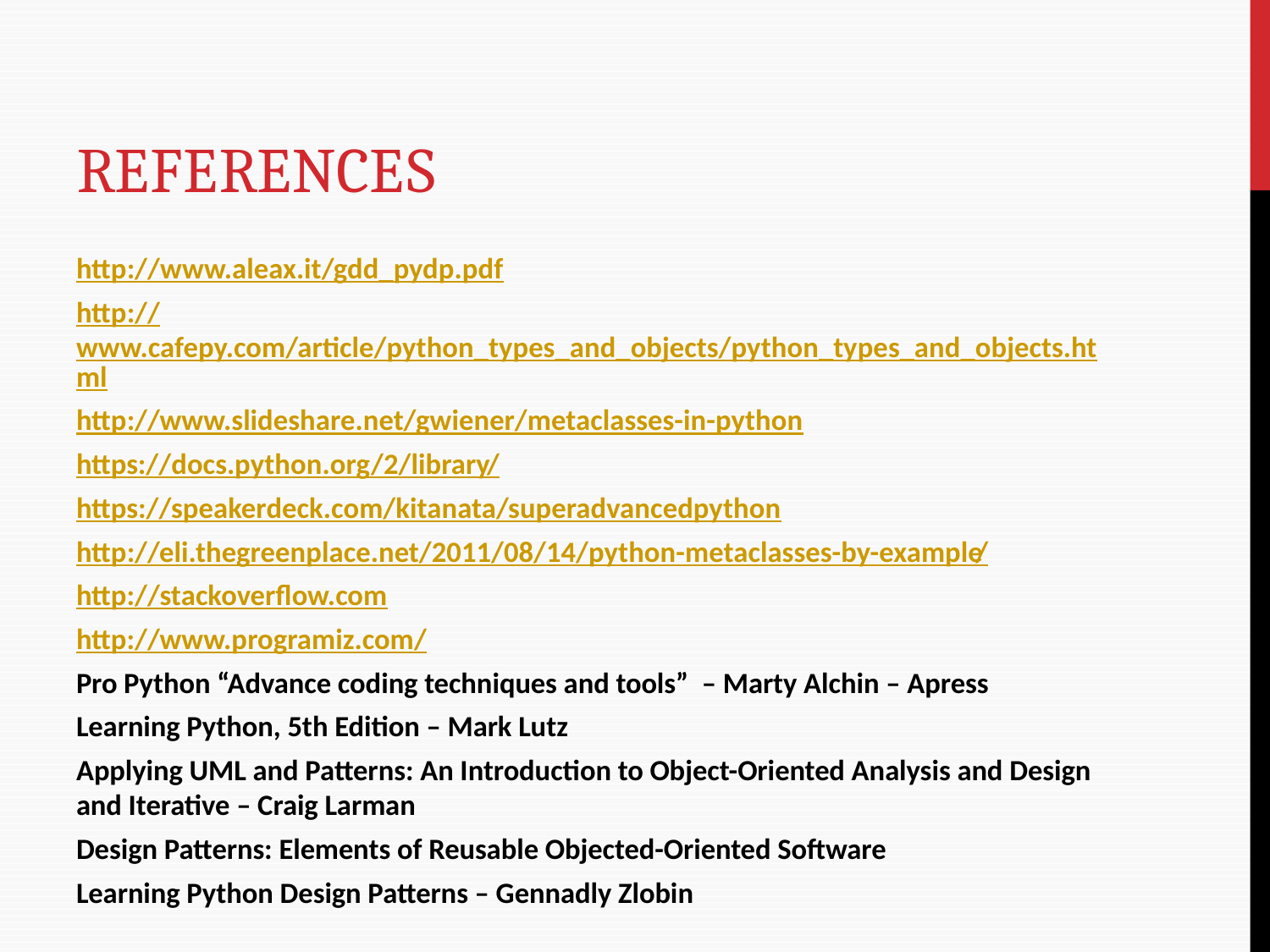

# References
http://www.aleax.it/gdd_pydp.pdf
http://www.cafepy.com/article/python_types_and_objects/python_types_and_objects.html
http://www.slideshare.net/gwiener/metaclasses-in-python
https://docs.python.org/2/library/
https://speakerdeck.com/kitanata/superadvancedpython
http://eli.thegreenplace.net/2011/08/14/python-metaclasses-by-example/
http://stackoverflow.com
http://www.programiz.com/
Pro Python “Advance coding techniques and tools”  – Marty Alchin – Apress
Learning Python, 5th Edition – Mark Lutz
Applying UML and Patterns: An Introduction to Object-Oriented Analysis and Design and Iterative – Craig Larman
Design Patterns: Elements of Reusable Objected-Oriented Software
Learning Python Design Patterns – Gennadly Zlobin